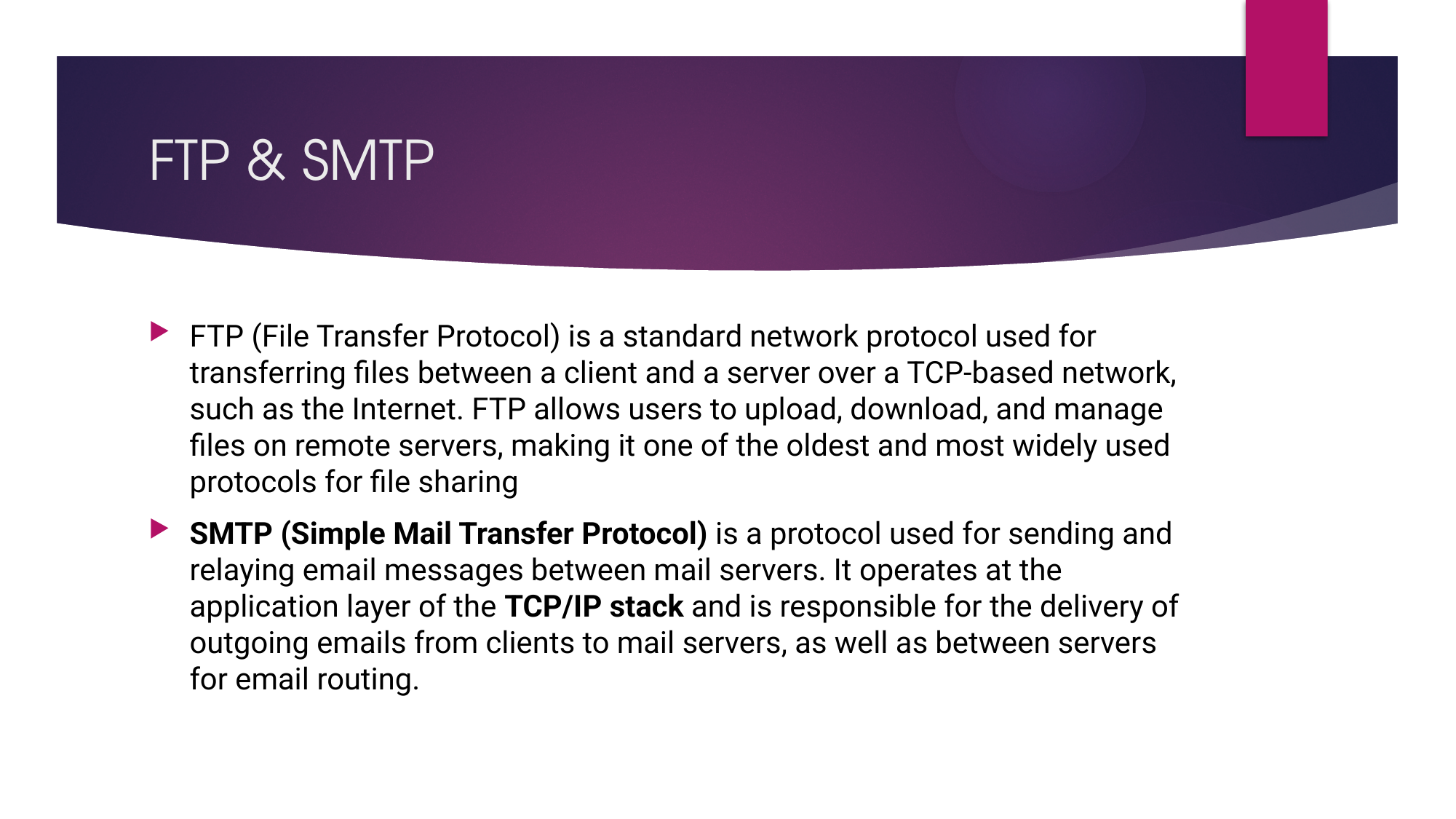

# FTP & SMTP
FTP (File Transfer Protocol) is a standard network protocol used for transferring files between a client and a server over a TCP-based network, such as the Internet. FTP allows users to upload, download, and manage files on remote servers, making it one of the oldest and most widely used protocols for file sharing
SMTP (Simple Mail Transfer Protocol) is a protocol used for sending and relaying email messages between mail servers. It operates at the application layer of the TCP/IP stack and is responsible for the delivery of outgoing emails from clients to mail servers, as well as between servers for email routing.